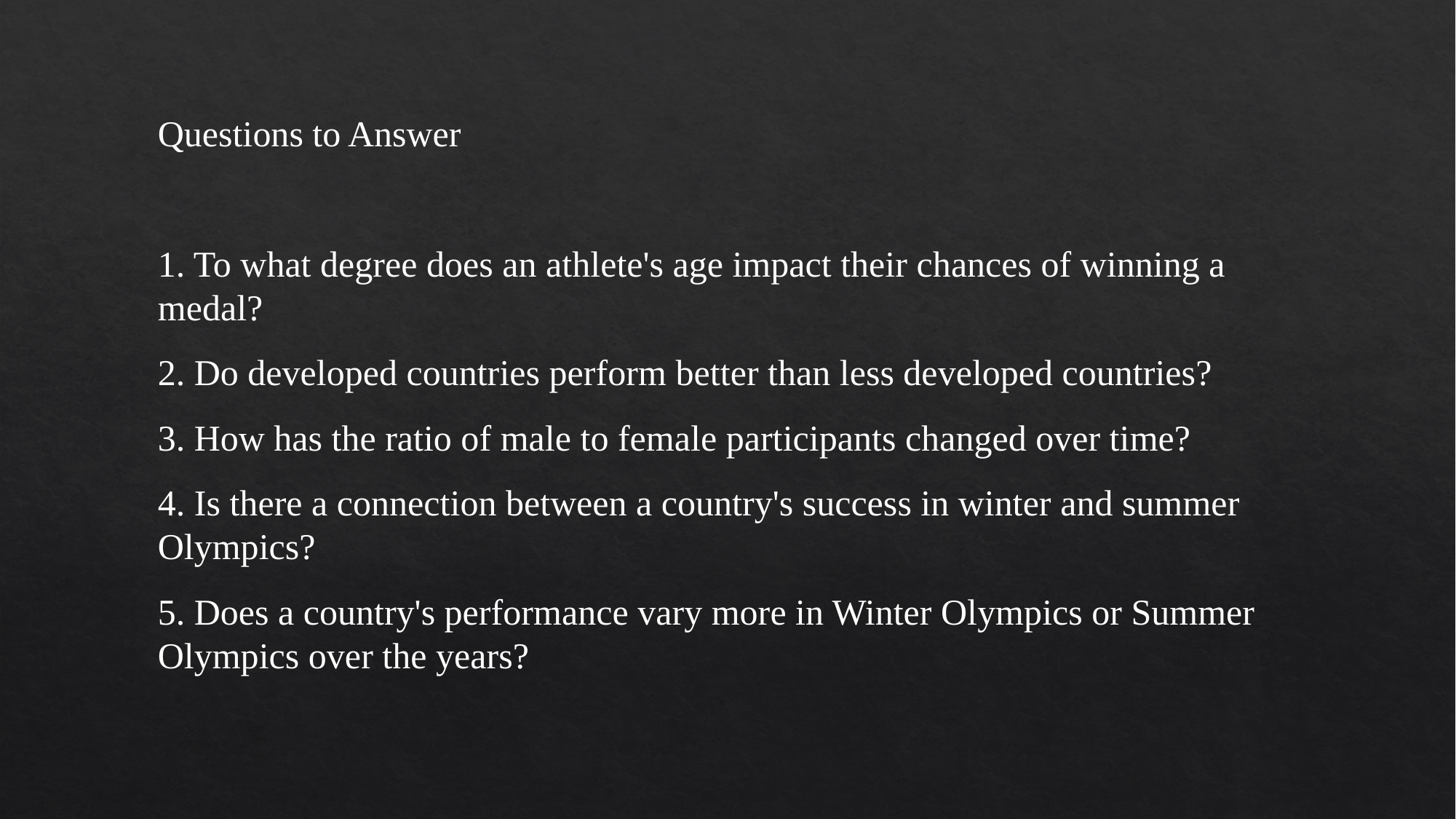

Questions to Answer

1. To what degree does an athlete's age impact their chances of winning a medal?
2. Do developed countries perform better than less developed countries?
3. How has the ratio of male to female participants changed over time?
4. Is there a connection between a country's success in winter and summer Olympics?
5. Does a country's performance vary more in Winter Olympics or Summer Olympics over the years?